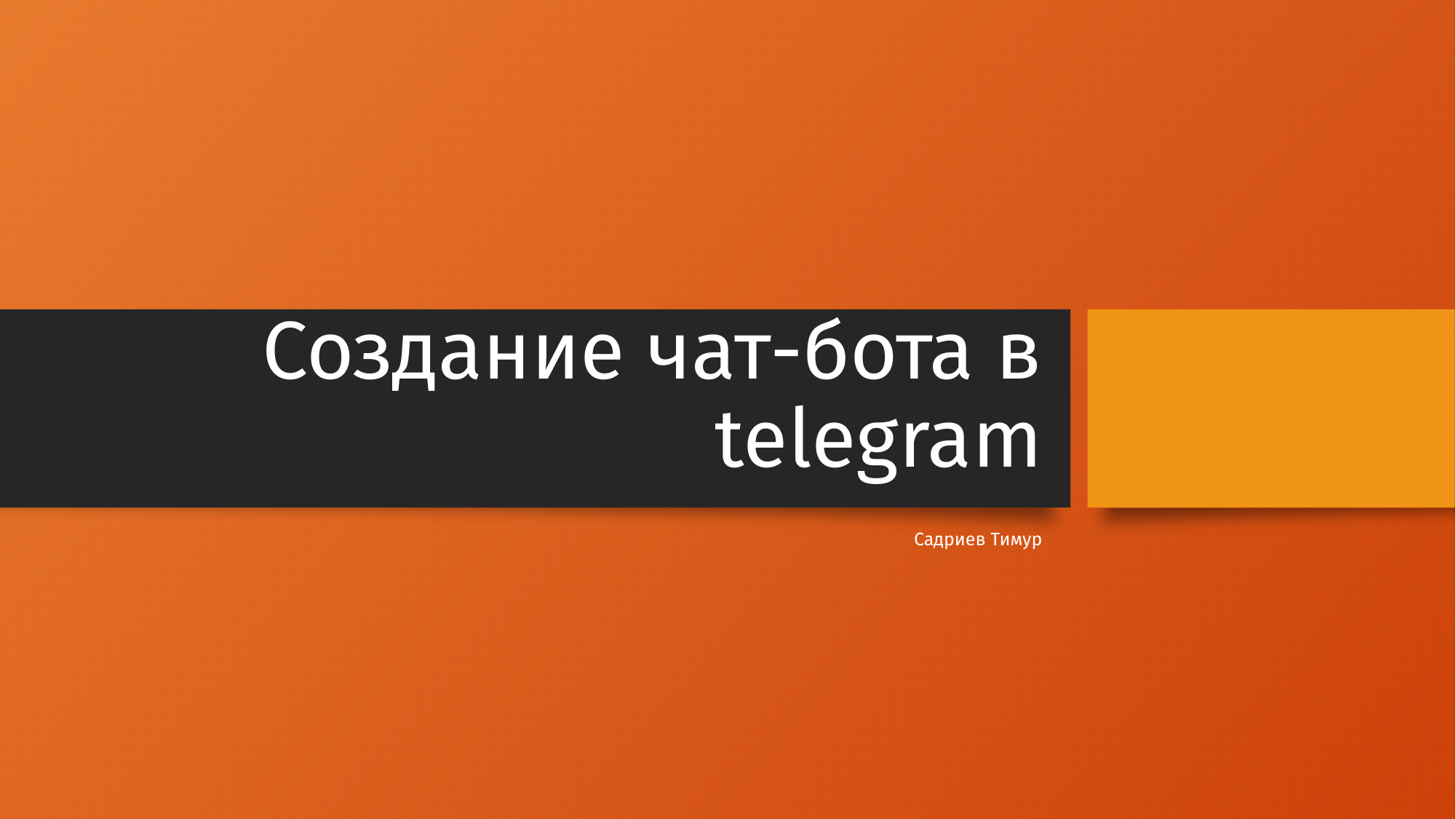

# Создание чат-бота в telegram
Садриев Тимур